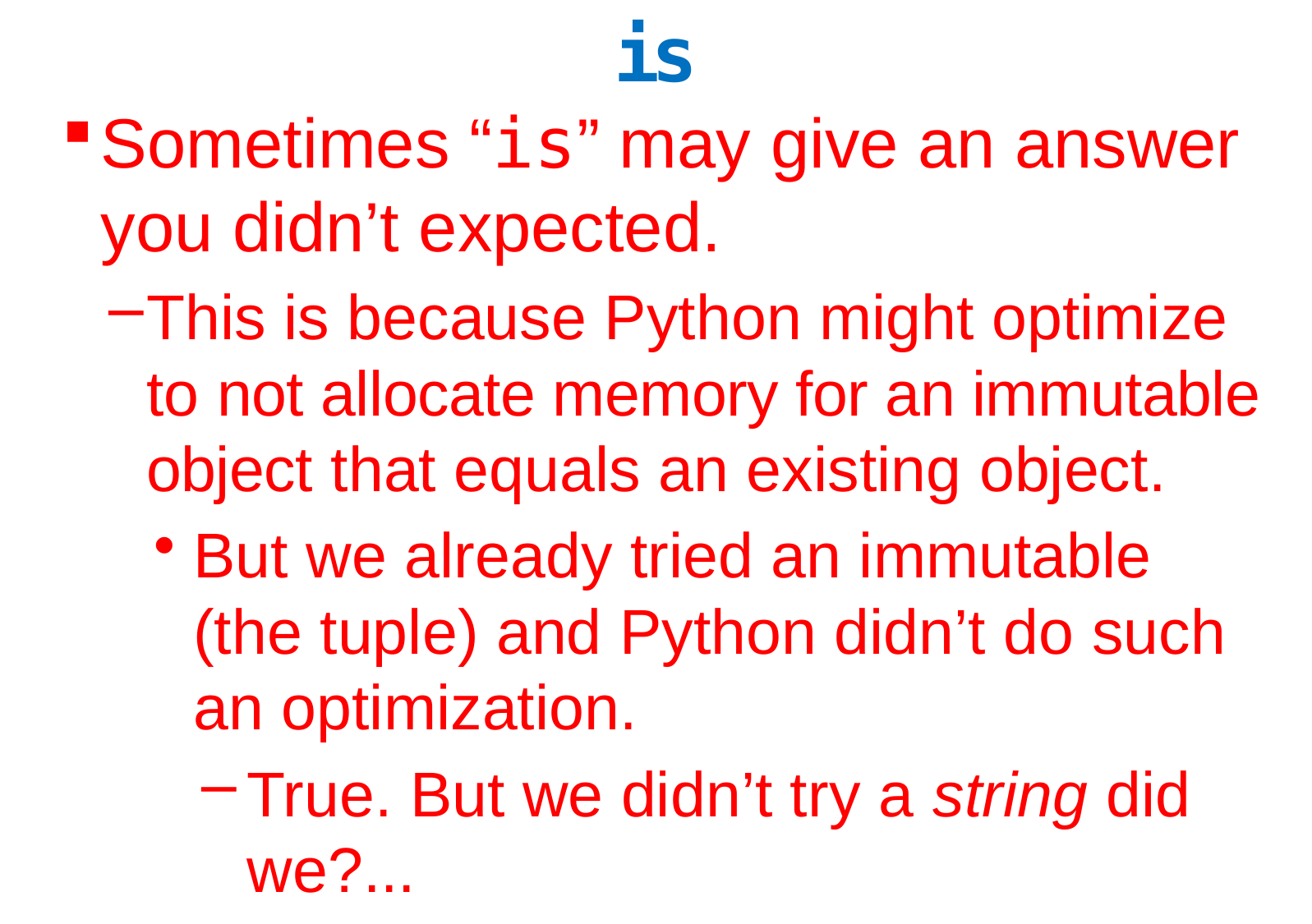

# is
Sometimes “is” may give an answer you didn’t expected.
This is because Python might optimize to not allocate memory for an immutable object that equals an existing object.
But we already tried an immutable (the tuple) and Python didn’t do such an optimization.
True. But we didn’t try a string did we?...